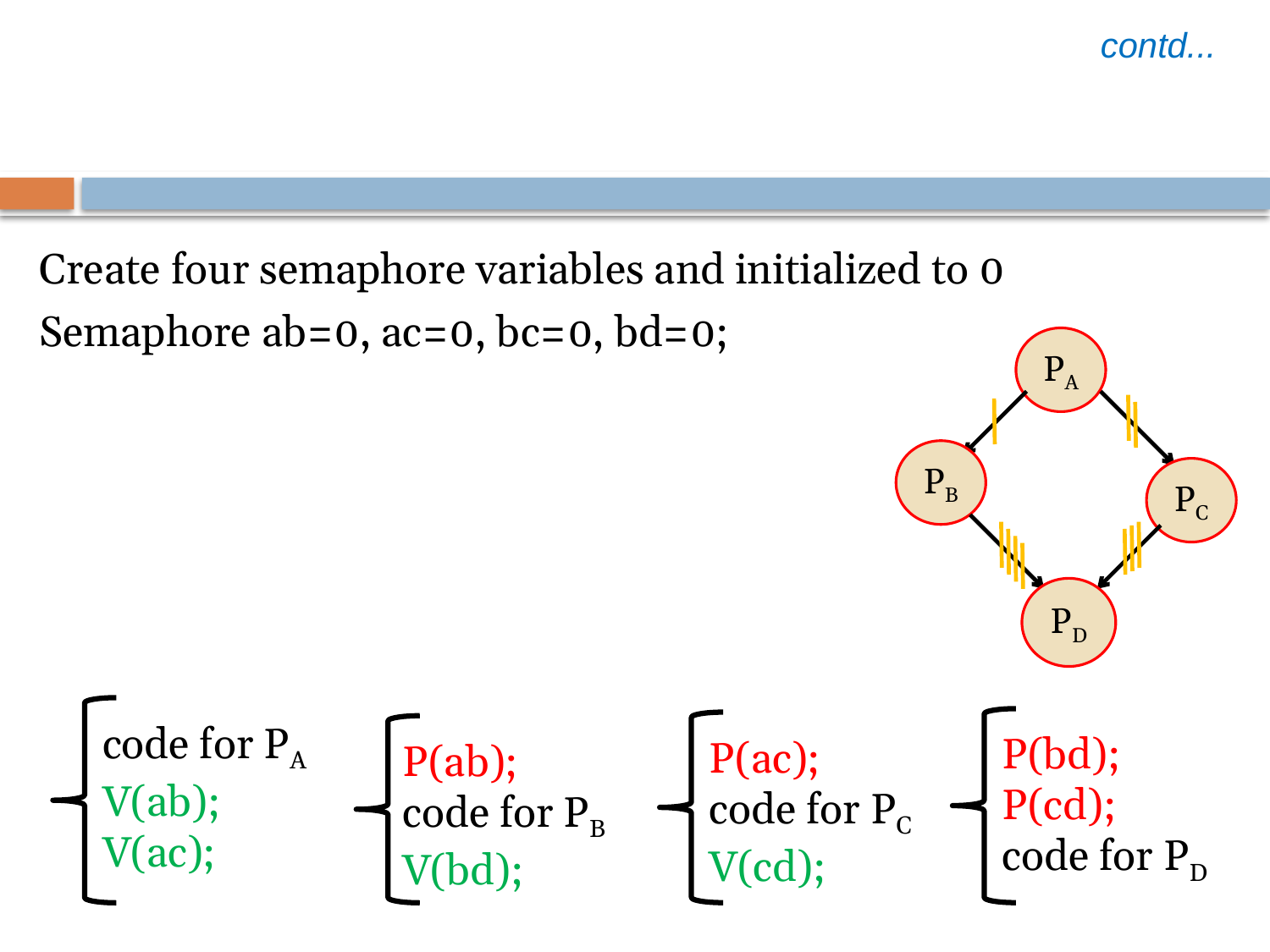

contd...
19
Create four semaphore variables and initialized to 0
Semaphore ab=0, ac=0, bc=0, bd=0;
PA
PB
PC
PD

code for PA
V(ab);
V(ac);

P(bd);
P(cd);
code for PD
P(ac);
code for PC
V(cd);
P(ab);
code for PB
V(bd);